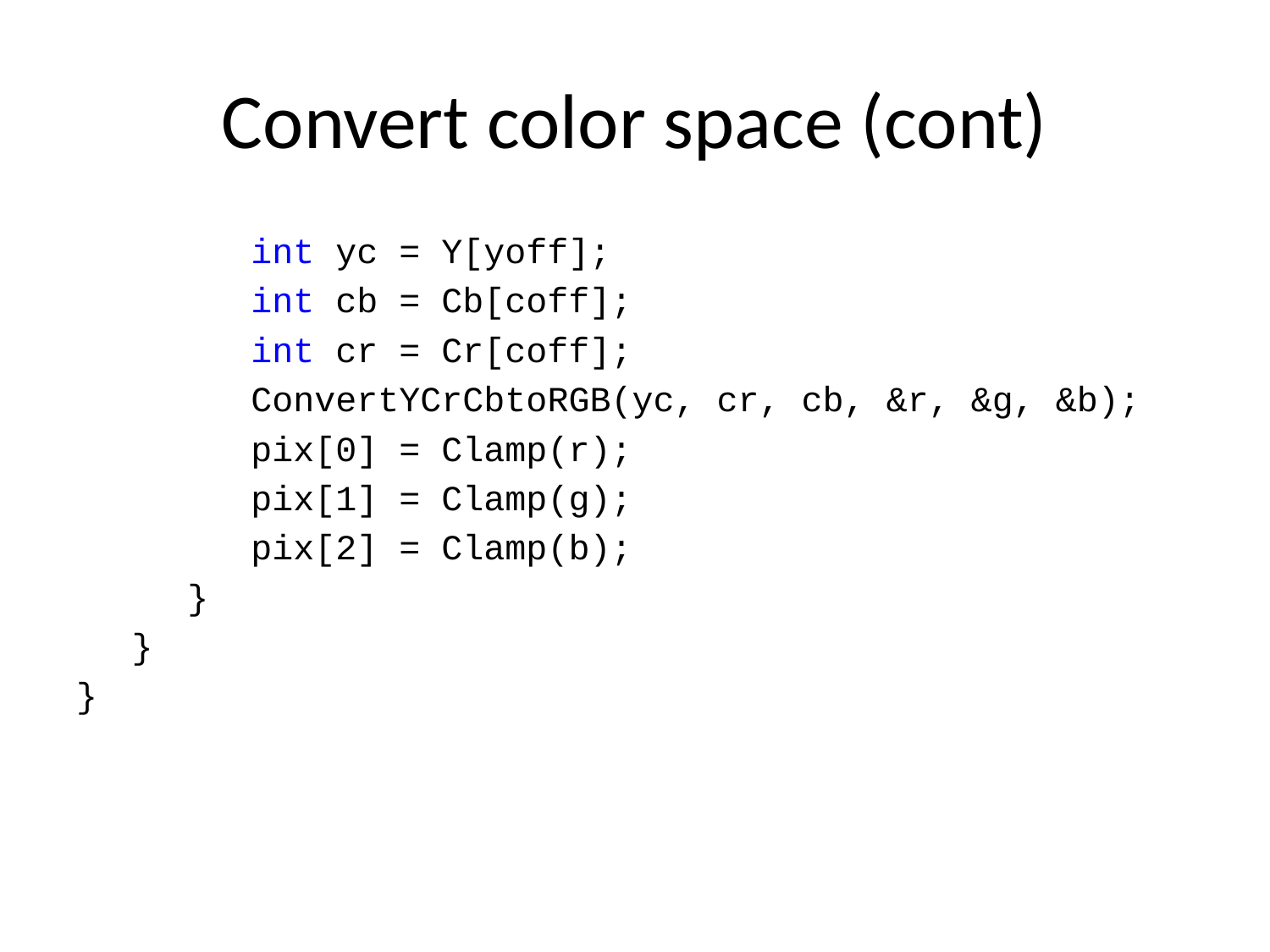

# Convert color space (cont)
int yc = Y[yoff];
int cb = Cb[coff];
int cr = Cr[coff];
ConvertYCrCbtoRGB(yc, cr, cb, &r, &g, &b);
pix[0] = Clamp(r);
pix[1] = Clamp(g);
pix[2] = Clamp(b);
}
}
}